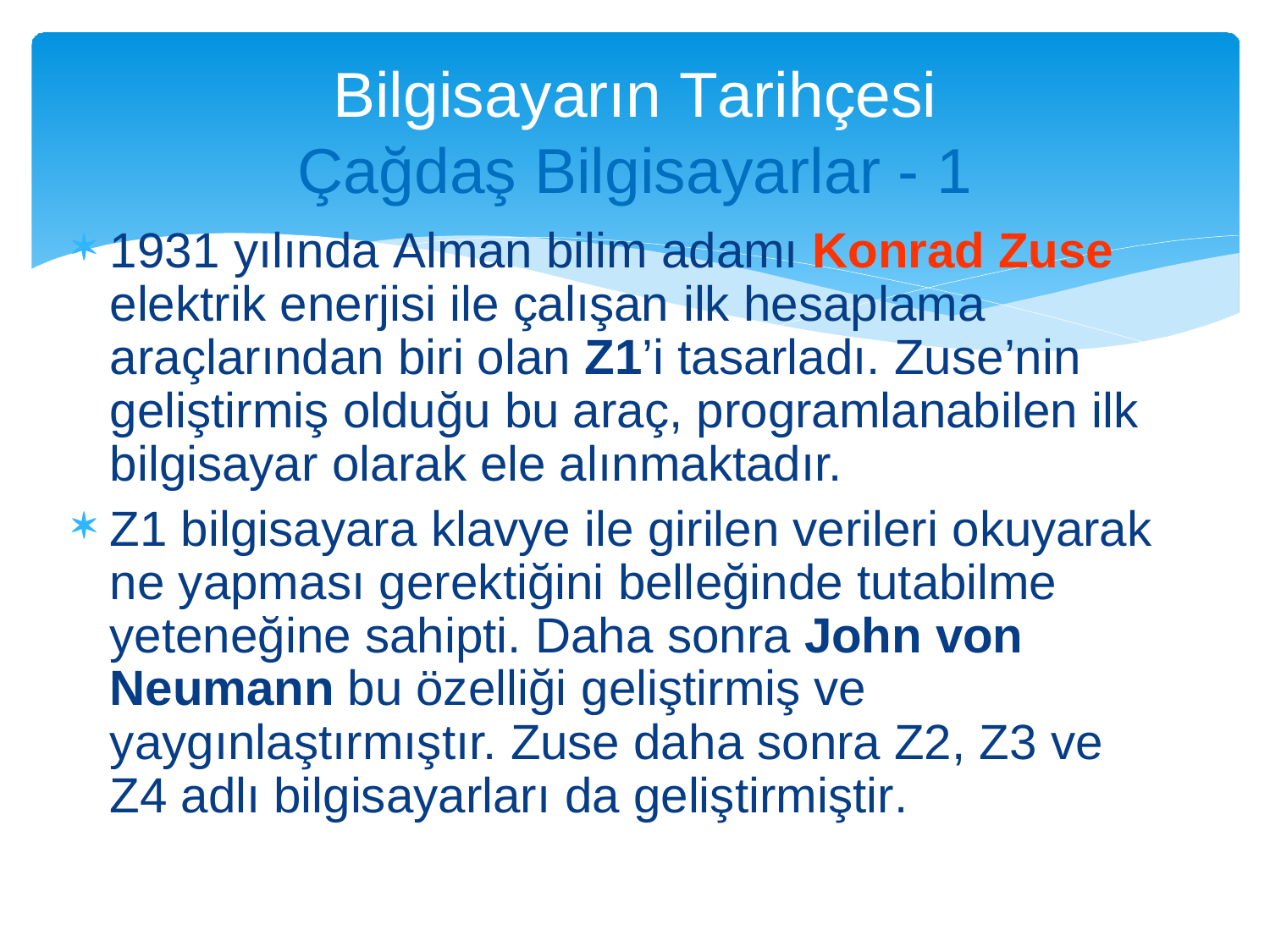

# Bilgisayarın Tarihçesi
Çağdaş Bilgisayarlar - 1
1931 yılında Alman bilim adamı Konrad Zuse elektrik enerjisi ile çalışan ilk hesaplama araçlarından biri olan Z1’i tasarladı. Zuse’nin geliştirmiş olduğu bu araç, programlanabilen ilk bilgisayar olarak ele alınmaktadır.
Z1 bilgisayara klavye ile girilen verileri okuyarak ne yapması gerektiğini belleğinde tutabilme yeteneğine sahipti. Daha sonra John von Neumann bu özelliği geliştirmiş ve yaygınlaştırmıştır. Zuse daha sonra Z2, Z3 ve Z4 adlı bilgisayarları da geliştirmiştir.